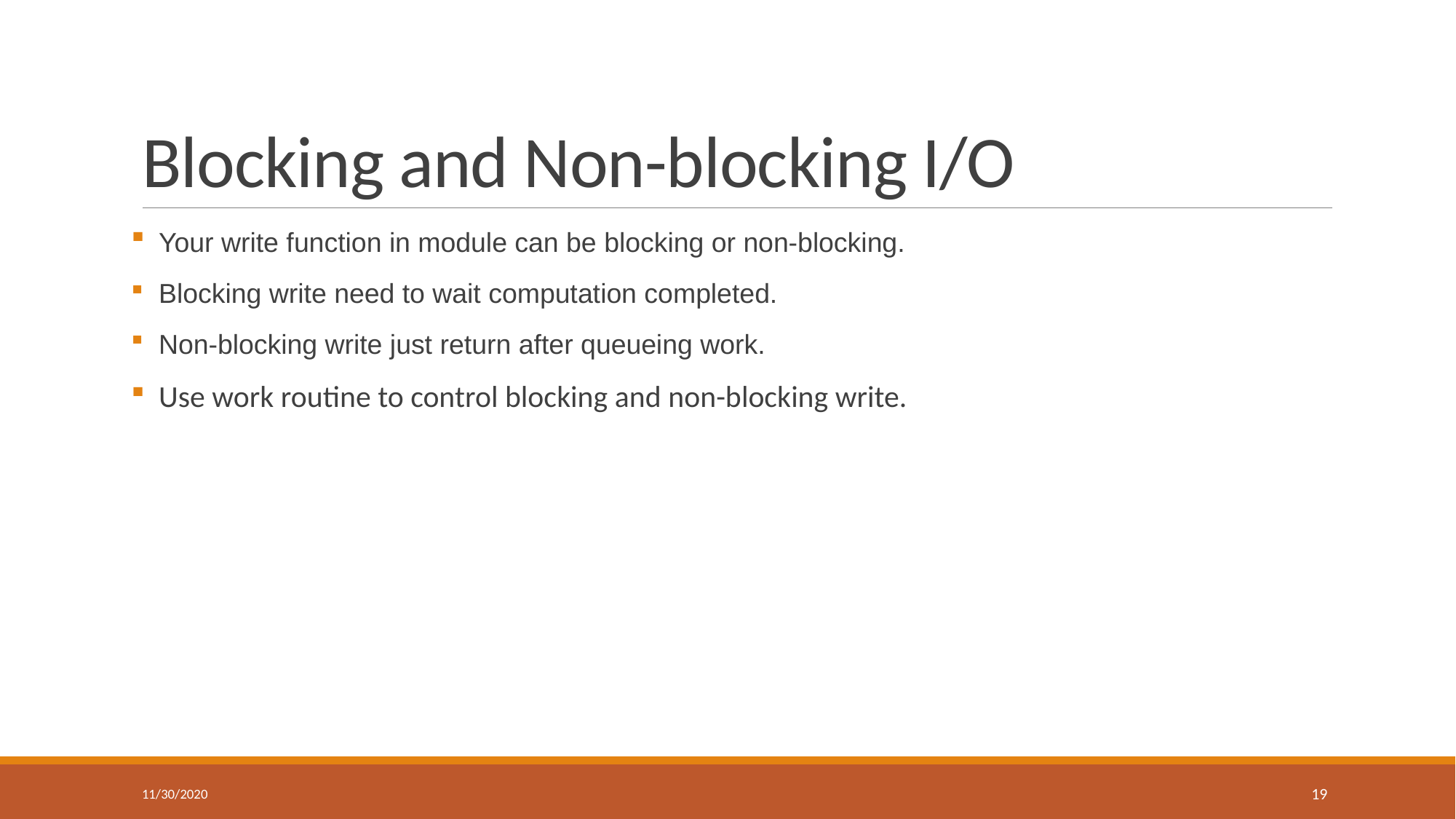

# Blocking and Non-blocking I/O
  Your write function in module can be blocking or non-blocking.
  Blocking write need to wait computation completed.
  Non-blocking write just return after queueing work.
  Use work routine to control blocking and non-blocking write.

11/30/2020
19